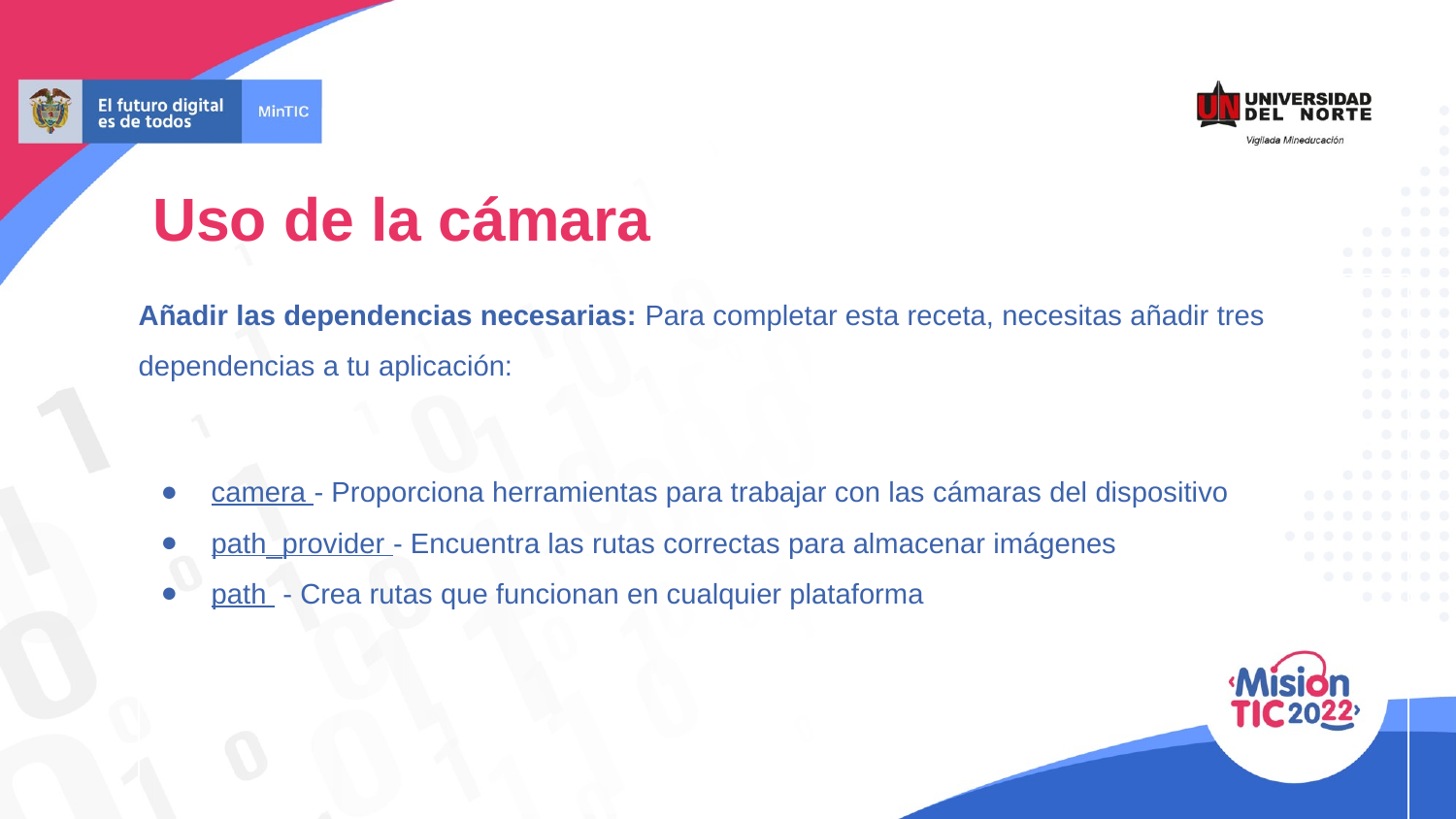

# Uso de la cámara
Añadir las dependencias necesarias: Para completar esta receta, necesitas añadir tres dependencias a tu aplicación:

camera - Proporciona herramientas para trabajar con las cámaras del dispositivo
path_provider - Encuentra las rutas correctas para almacenar imágenes
path  - Crea rutas que funcionan en cualquier plataforma